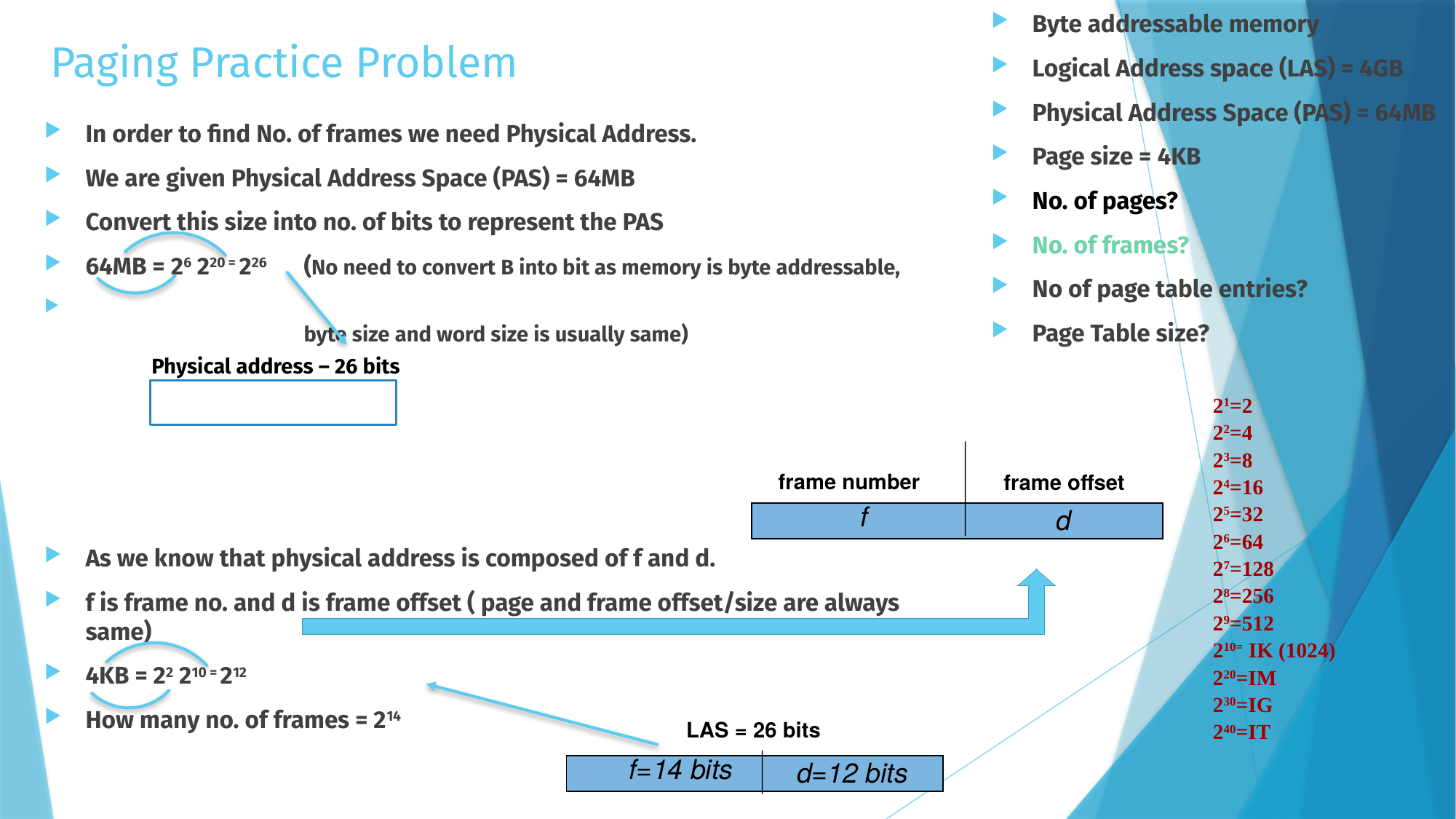

Byte addressable memory
Logical Address space (LAS) = 4GB
Physical Address Space (PAS) = 64MB
Page size = 4KB
No. of pages?
No. of frames?
No of page table entries?
Page Table size?

# Paging Practice Problem
In order to find No. of frames we need Physical Address.
We are given Physical Address Space (PAS) = 64MB
Convert this size into no. of bits to represent the PAS
64MB = 26 220 = 226  	(No need to convert B into bit as memory is byte addressable,
									byte size and word size is usually same)

As we know that physical address is composed of f and d.
f is frame no. and d is frame offset ( page and frame offset/size are always same)
4KB = 22 210 = 212
How many no. of frames = 214

Physical address – 26 bits

21=2
22=4
23=8
24=16
25=32
26=64
27=128
28=256
29=512
210= IK (1024)
220=IM
230=IG
240=IT

frame number
frame offset
f
d

LAS = 26 bits

f=14 bits
d=12 bits